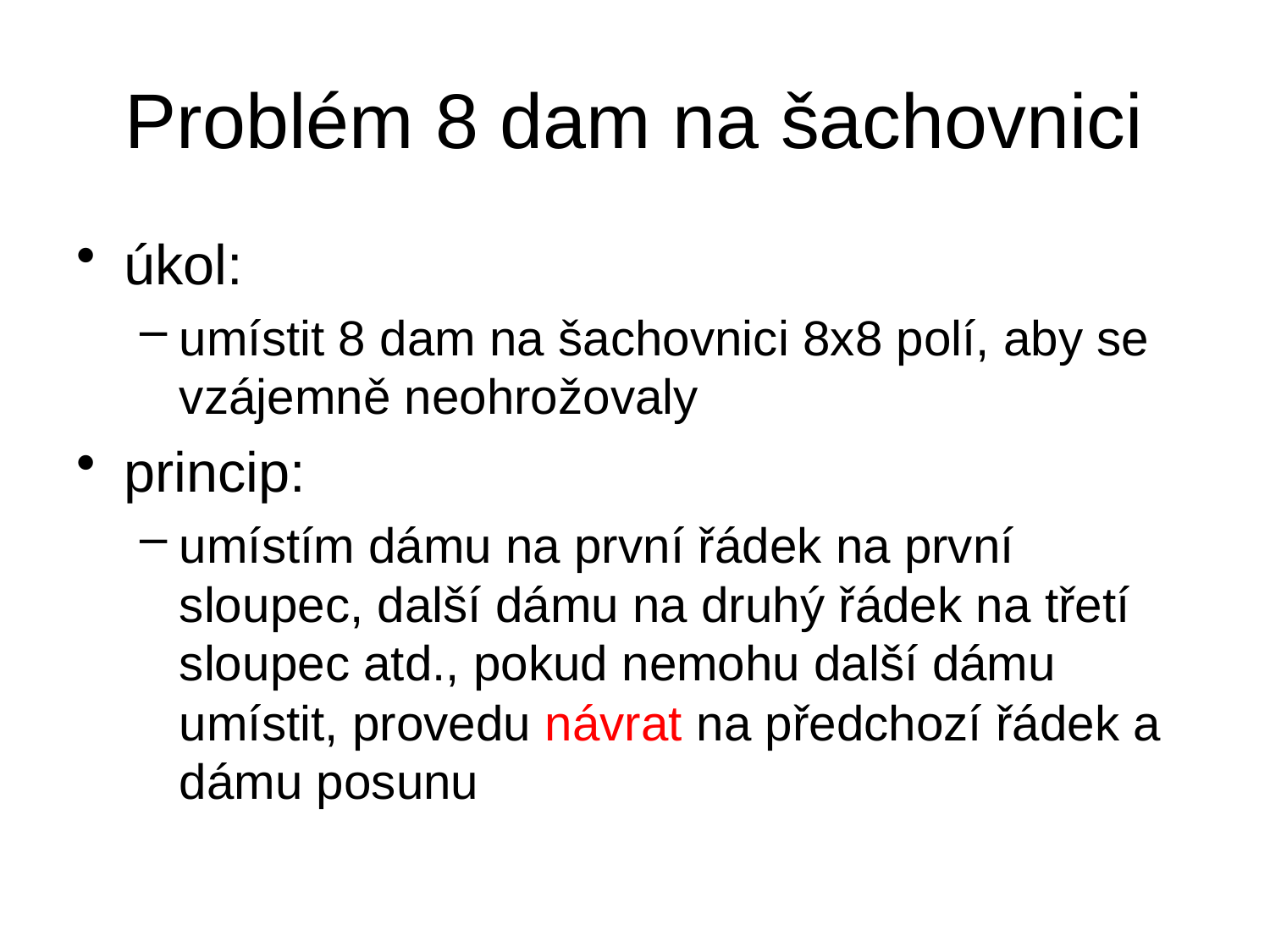

# Problém 8 dam na šachovnici
úkol:
umístit 8 dam na šachovnici 8x8 polí, aby se vzájemně neohrožovaly
princip:
umístím dámu na první řádek na první sloupec, další dámu na druhý řádek na třetí sloupec atd., pokud nemohu další dámu umístit, provedu návrat na předchozí řádek a dámu posunu